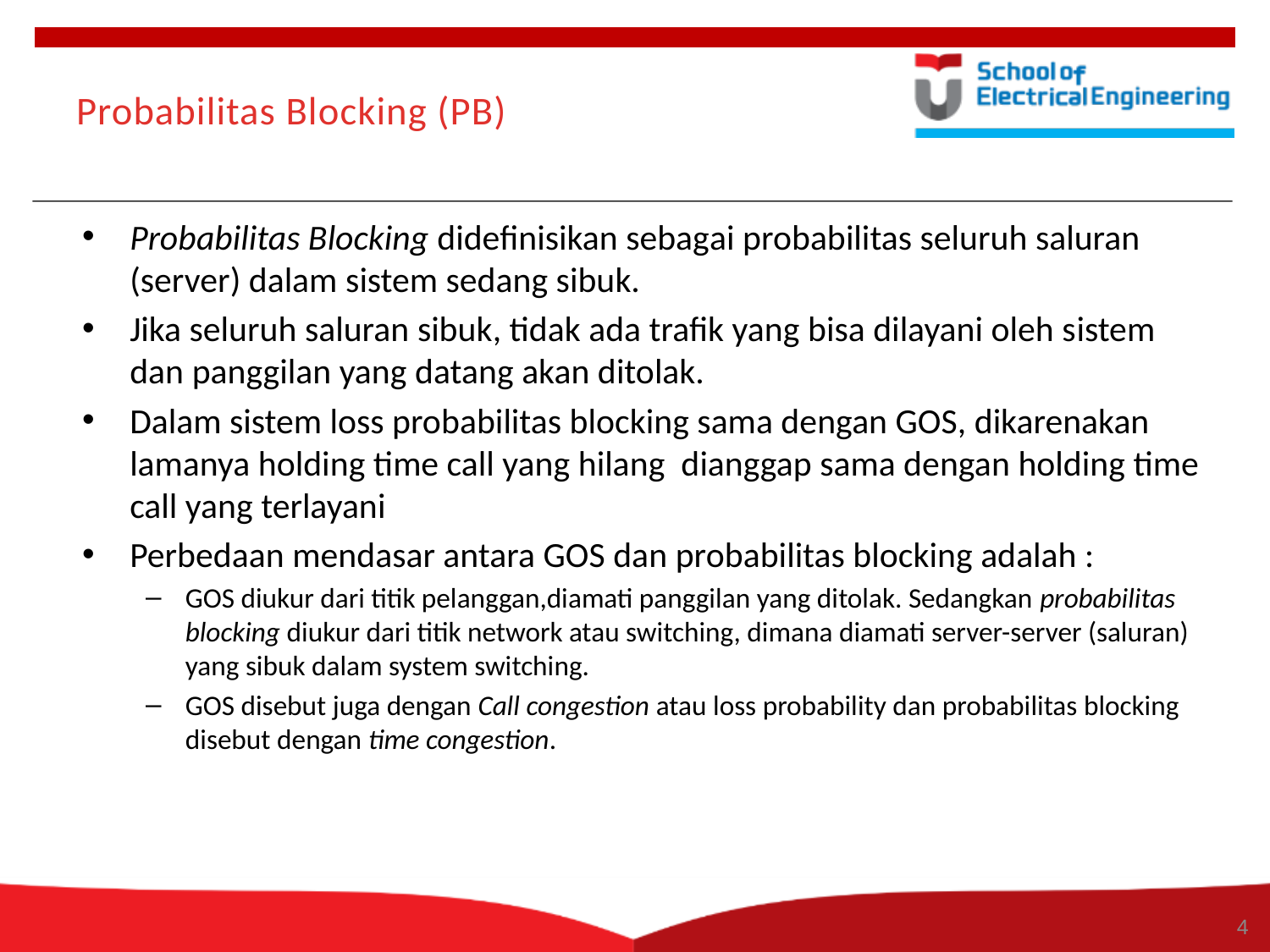

4

# Probabilitas Blocking (PB)
Probabilitas Blocking didefinisikan sebagai probabilitas seluruh saluran (server) dalam sistem sedang sibuk.
Jika seluruh saluran sibuk, tidak ada trafik yang bisa dilayani oleh sistem dan panggilan yang datang akan ditolak.
Dalam sistem loss probabilitas blocking sama dengan GOS, dikarenakan lamanya holding time call yang hilang  dianggap sama dengan holding time call yang terlayani
Perbedaan mendasar antara GOS dan probabilitas blocking adalah :
GOS diukur dari titik pelanggan,diamati panggilan yang ditolak. Sedangkan probabilitas blocking diukur dari titik network atau switching, dimana diamati server-server (saluran) yang sibuk dalam system switching.
GOS disebut juga dengan Call congestion atau loss probability dan probabilitas blocking disebut dengan time congestion.